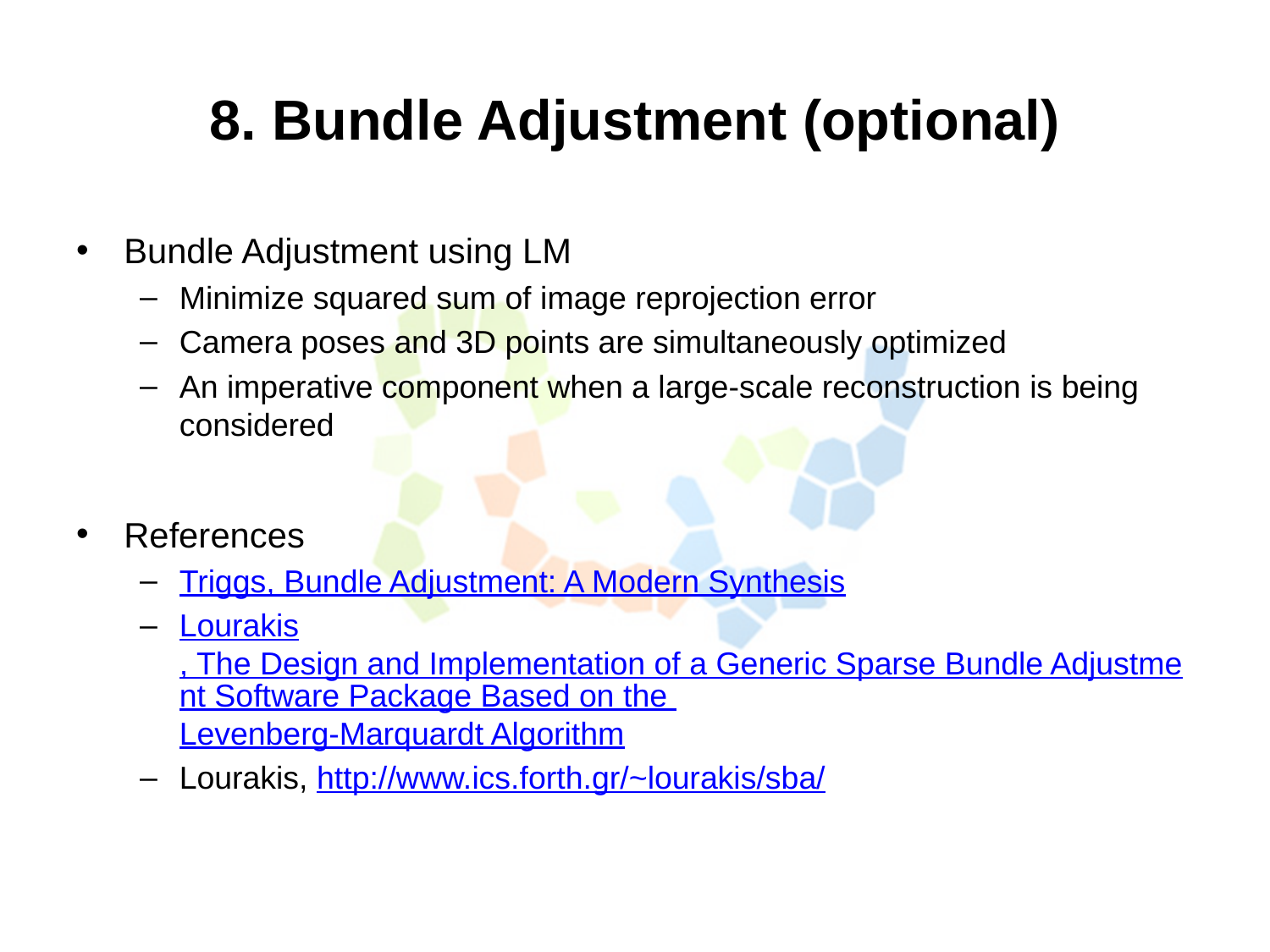

# 8. Bundle Adjustment (optional)
Bundle Adjustment using LM
Minimize squared sum of image reprojection error
Camera poses and 3D points are simultaneously optimized
An imperative component when a large-scale reconstruction is being considered

References
Triggs, Bundle Adjustment: A Modern Synthesis
Lourakis, The Design and Implementation of a Generic Sparse Bundle Adjustment Software Package Based on the Levenberg-Marquardt Algorithm
Lourakis, http://www.ics.forth.gr/~lourakis/sba/